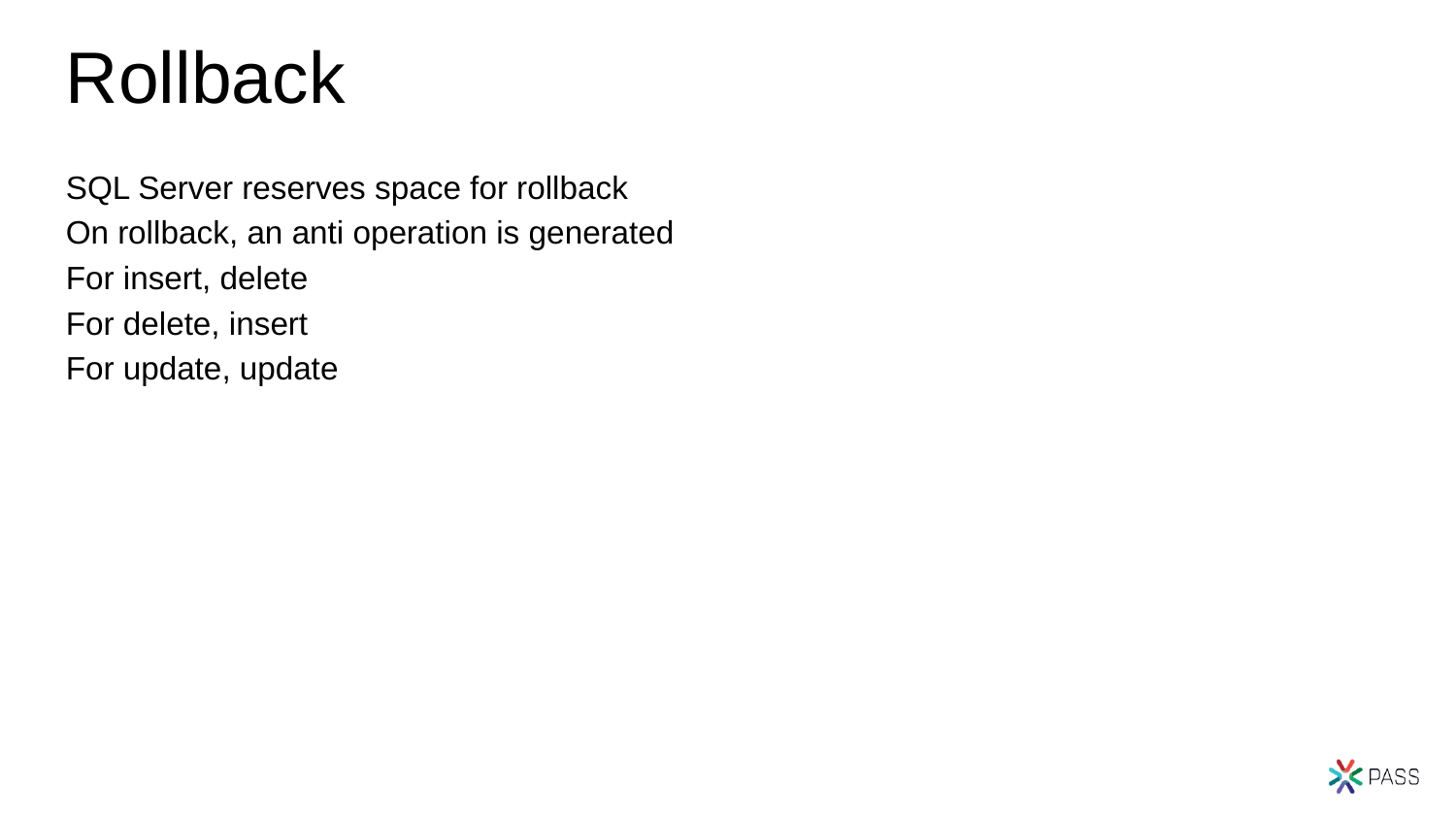

# Rollback
SQL Server reserves space for rollback
On rollback, an anti operation is generated
For insert, delete
For delete, insert
For update, update